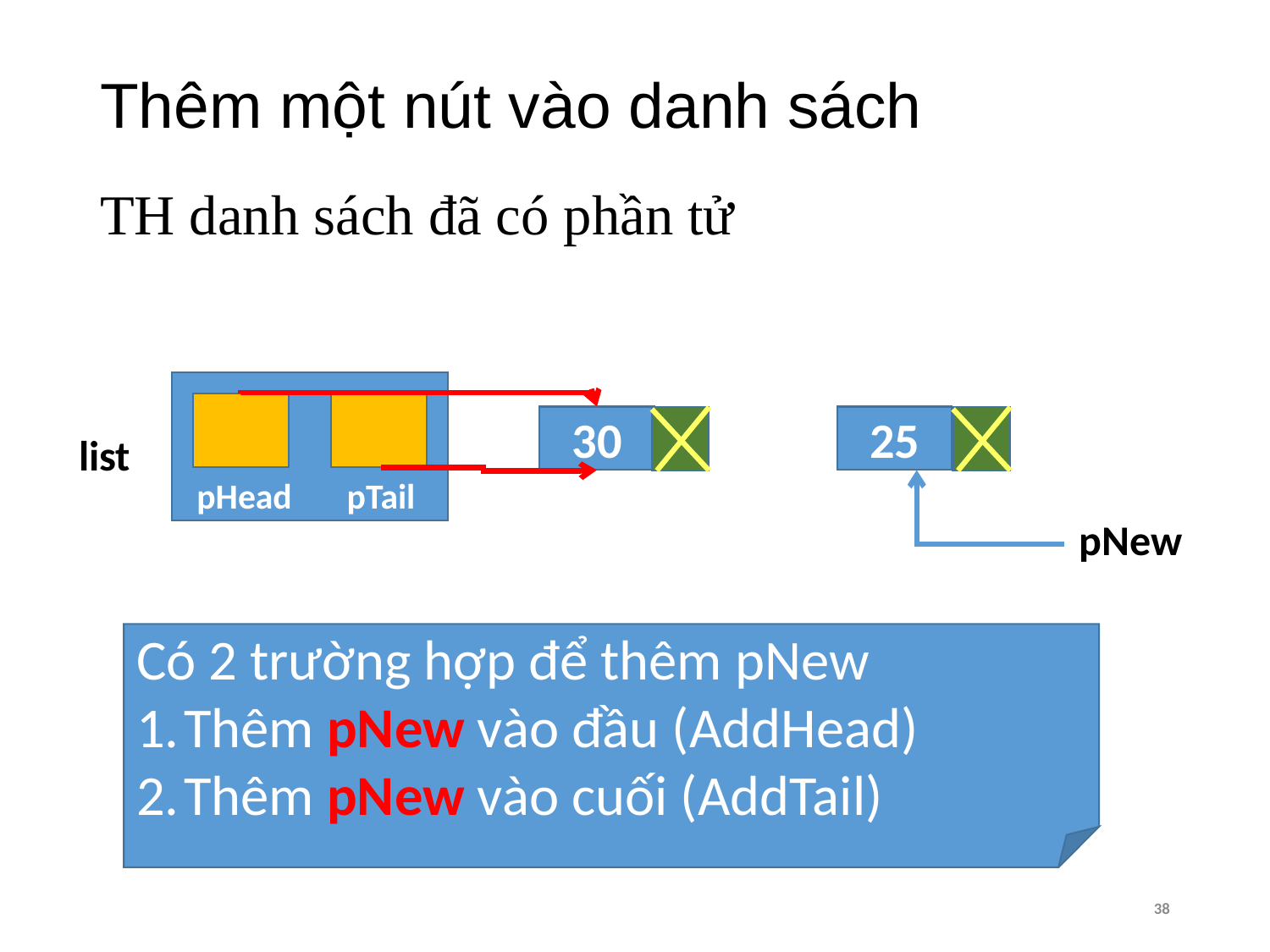

# Thêm một nút vào danh sách
TH danh sách đã có phần tử

list
pHead
pTail
30
25

pNew
Có 2 trường hợp để thêm pNew
Thêm pNew vào đầu (AddHead)
Thêm pNew vào cuối (AddTail)
38